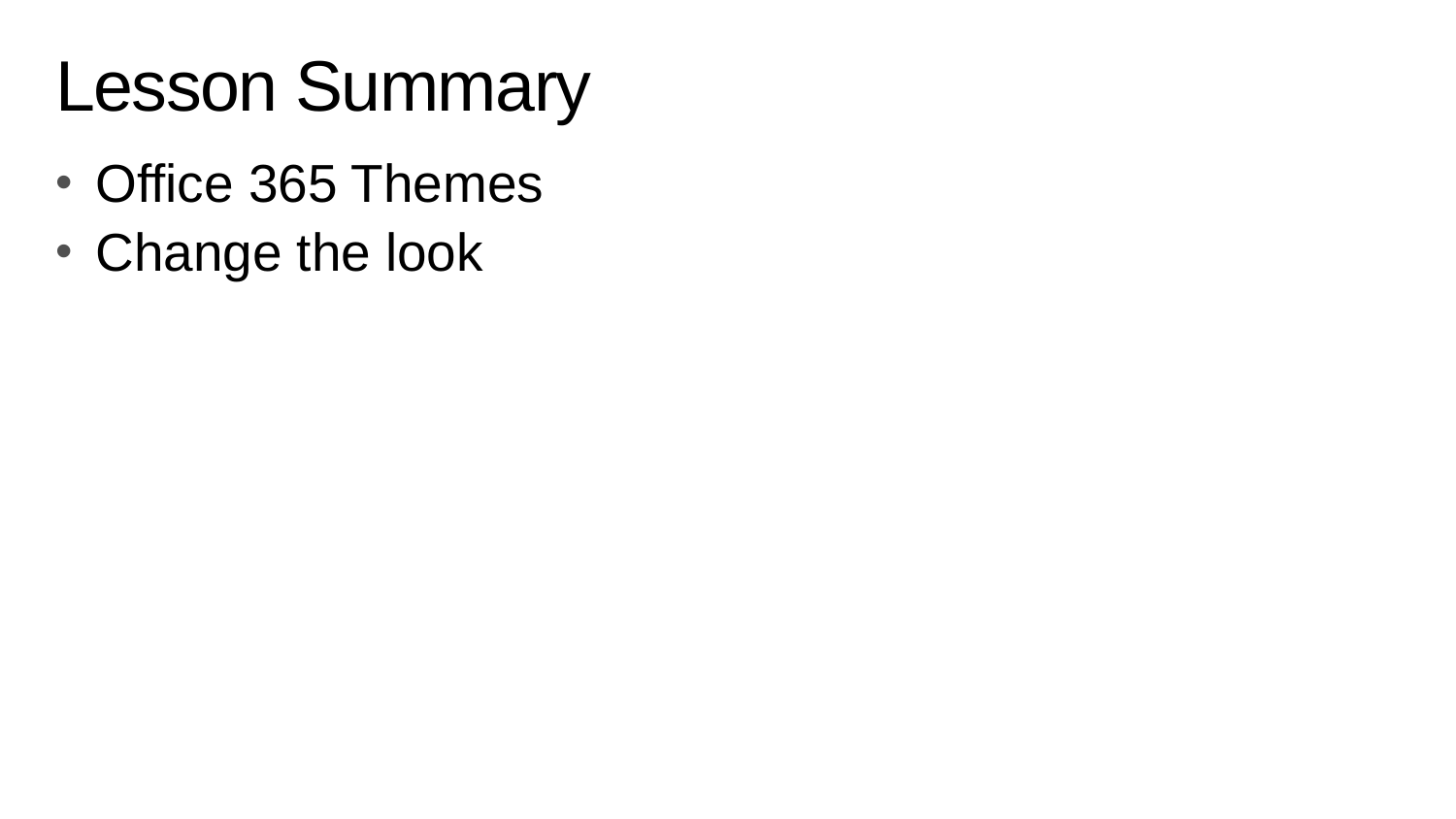

# Lesson Summary
Office 365 Themes
Change the look